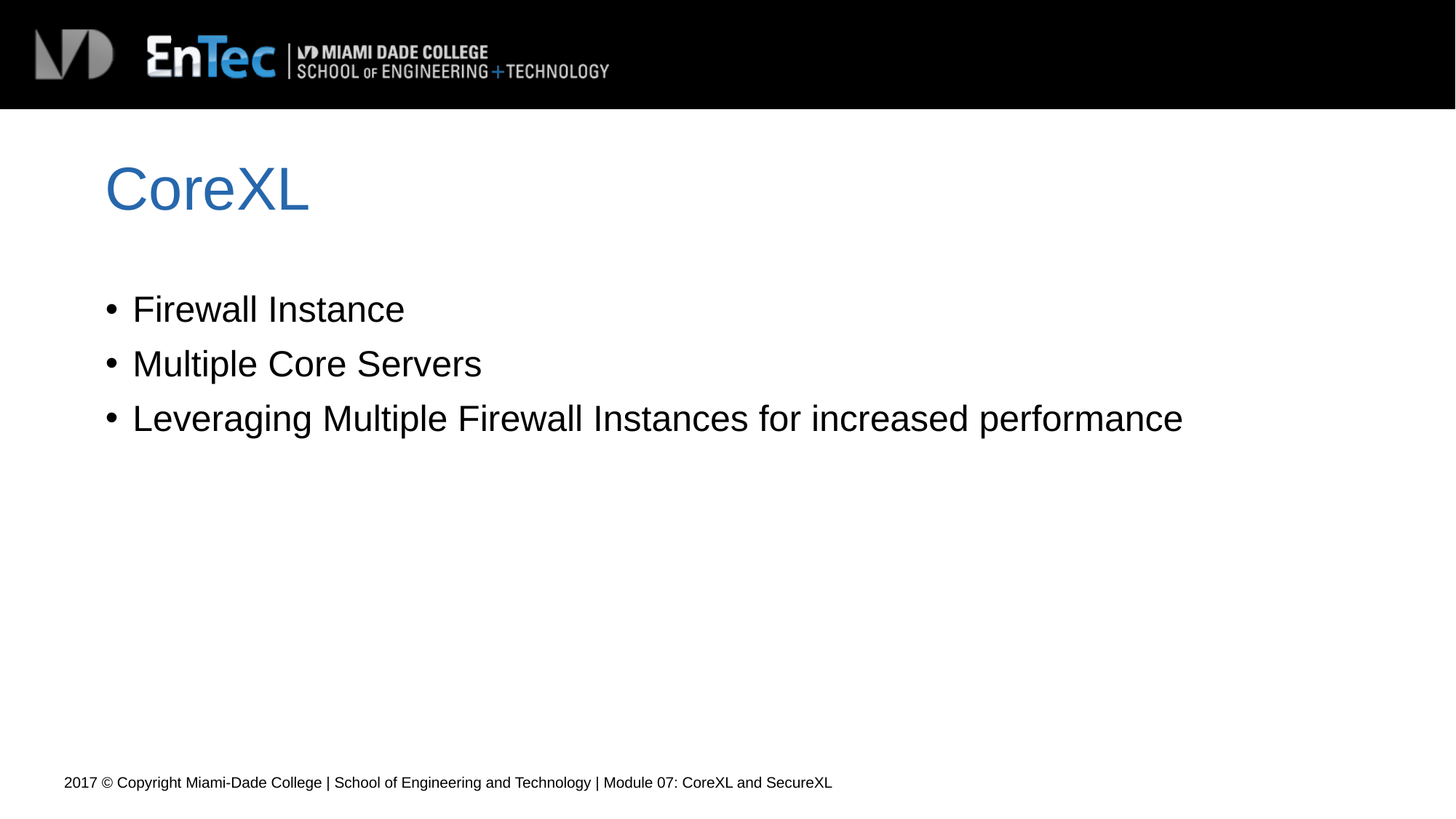

# CoreXL
Firewall Instance
Multiple Core Servers
Leveraging Multiple Firewall Instances for increased performance